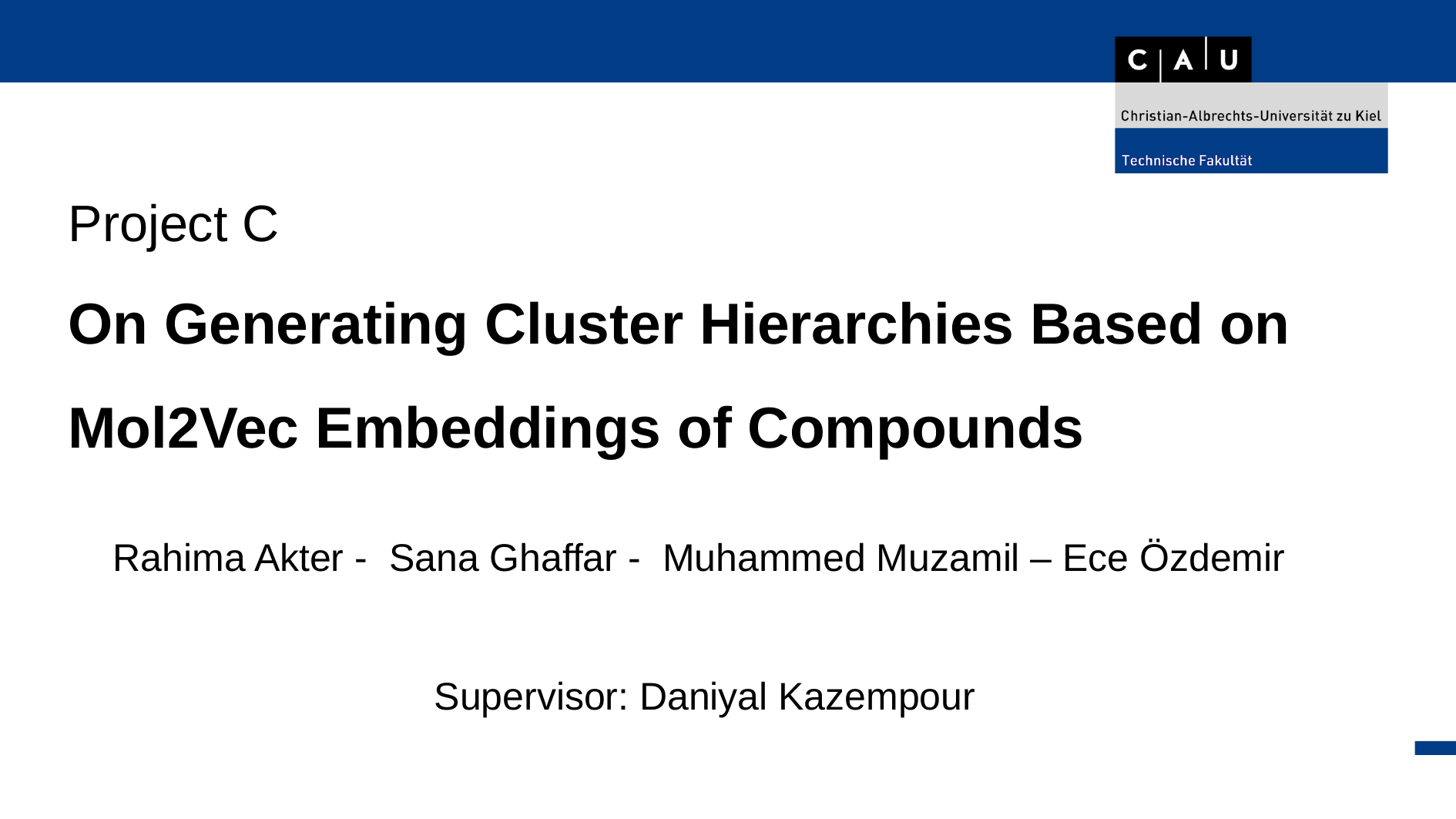

Project C
On Generating Cluster Hierarchies Based on Mol2Vec Embeddings of Compounds
Rahima Akter -  Sana Ghaffar -  Muhammed Muzamil – Ece Özdemir

Supervisor: Daniyal Kazempour